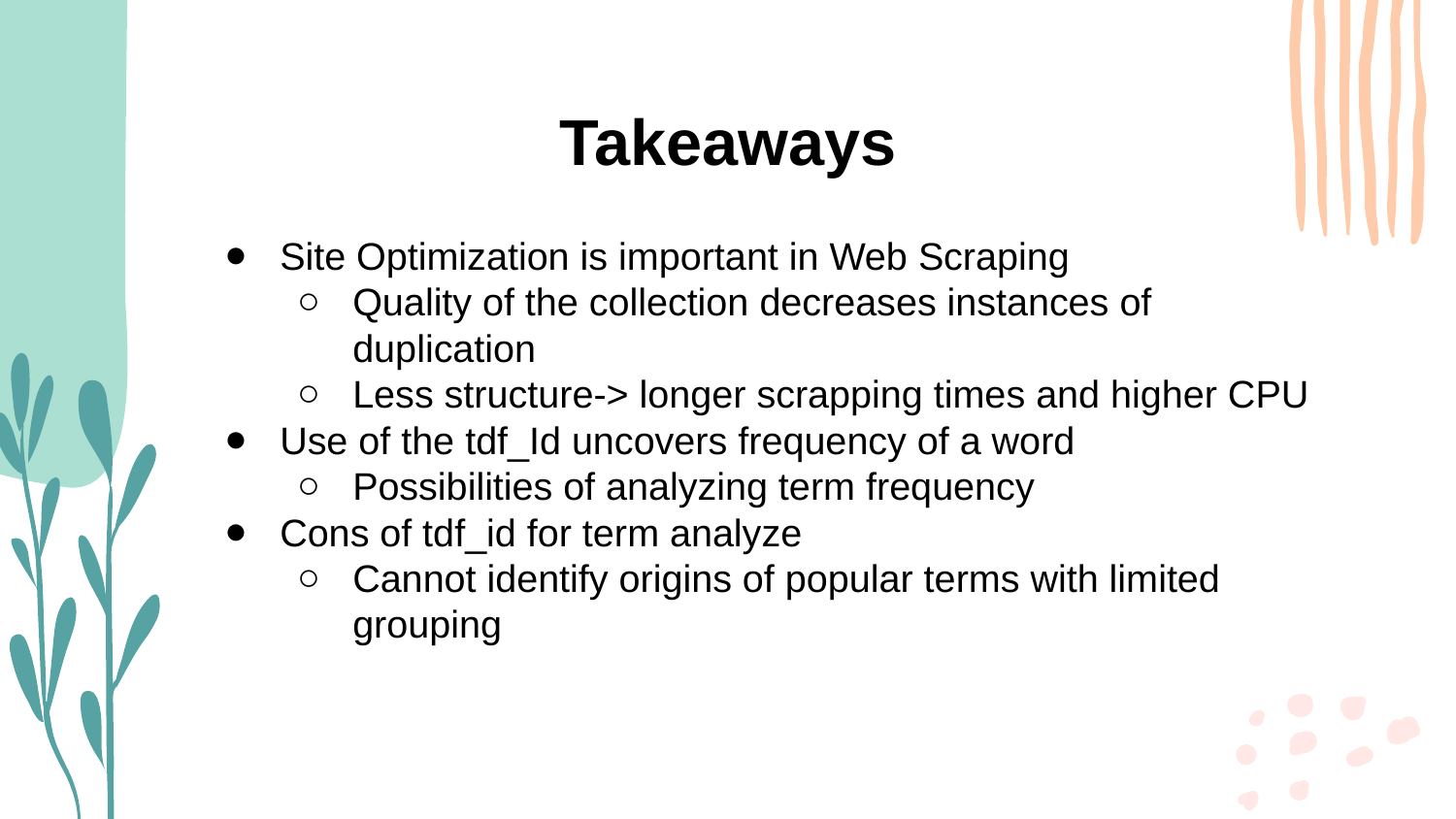

# Takeaways
Site Optimization is important in Web Scraping
Quality of the collection decreases instances of duplication
Less structure-> longer scrapping times and higher CPU
Use of the tdf_Id uncovers frequency of a word
Possibilities of analyzing term frequency
Cons of tdf_id for term analyze
Cannot identify origins of popular terms with limited grouping